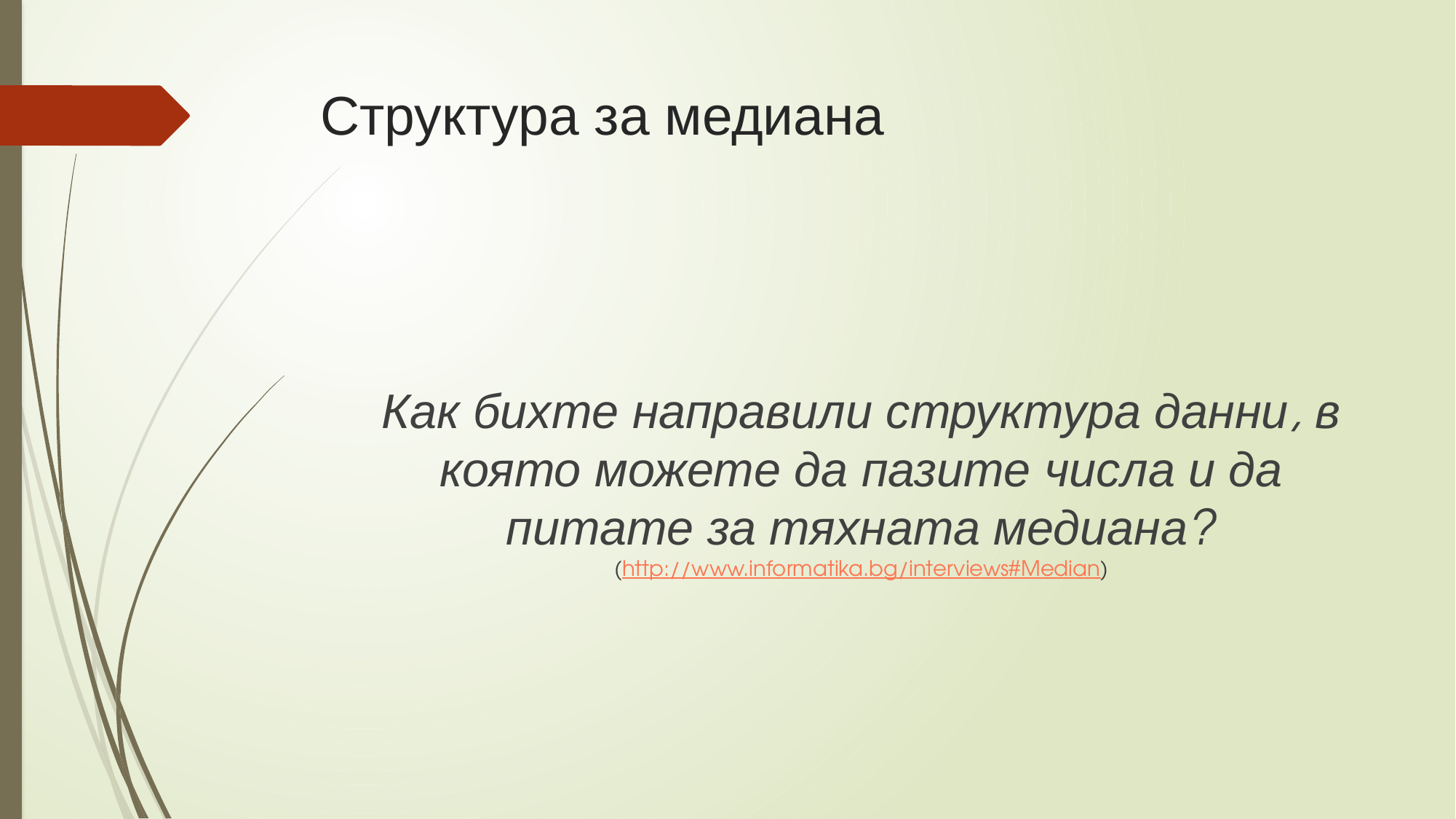

# Структура за медиана
	Как бихте направили структура данни, в която можете да пазите числа и да питате за тяхната медиана?
(http://www.informatika.bg/interviews#Median)